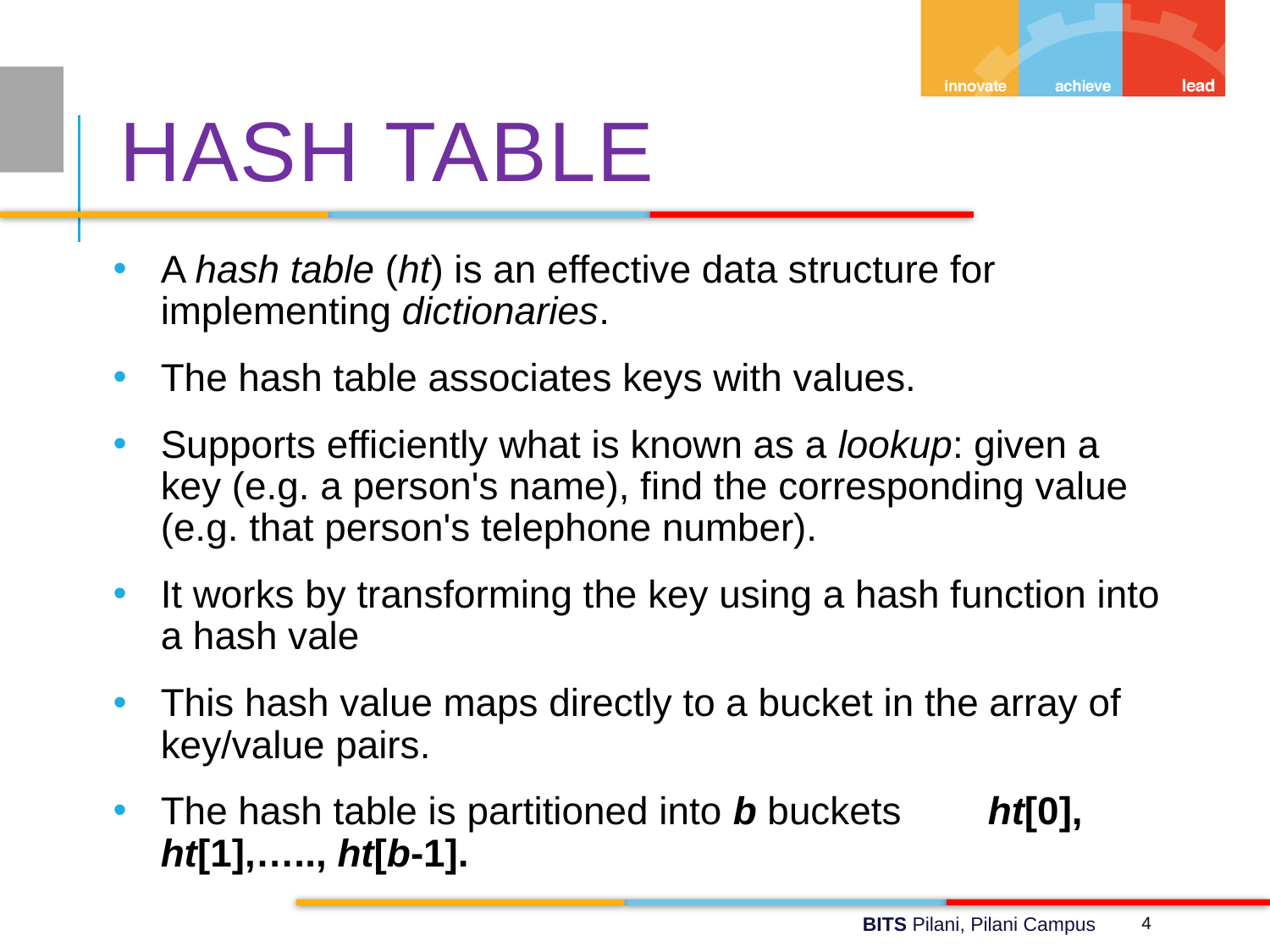

# Hash table
A hash table (ht) is an effective data structure for implementing dictionaries.
The hash table associates keys with values.
Supports efficiently what is known as a lookup: given a key (e.g. a person's name), find the corresponding value (e.g. that person's telephone number).
It works by transforming the key using a hash function into a hash vale
This hash value maps directly to a bucket in the array of key/value pairs.
The hash table is partitioned into b buckets        ht[0], ht[1],….., ht[b-1].
4